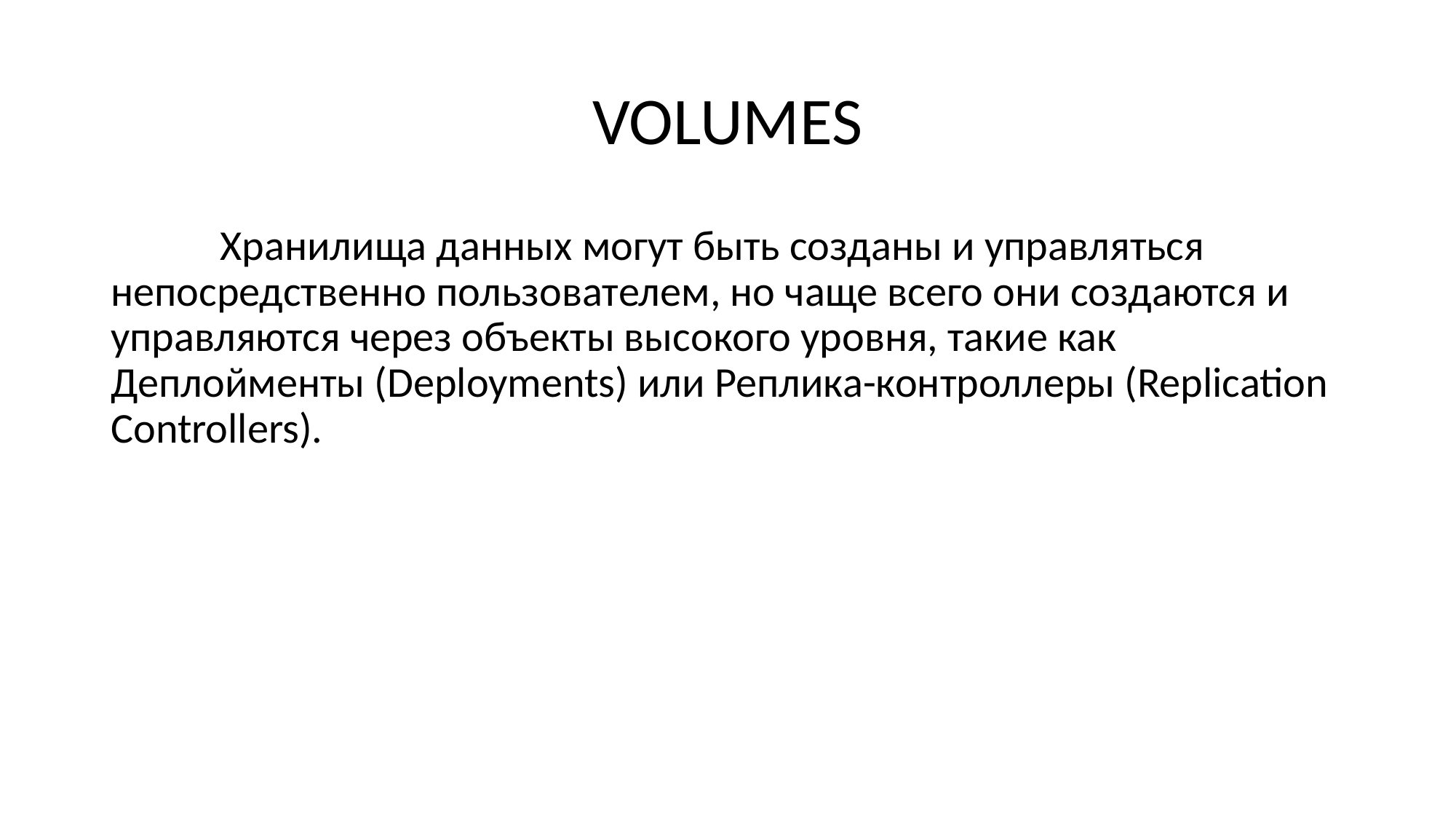

# Volumes
	Хранилища данных могут быть созданы и управляться непосредственно пользователем, но чаще всего они создаются и управляются через объекты высокого уровня, такие как Деплойменты (Deployments) или Реплика-контроллеры (Replication Controllers).